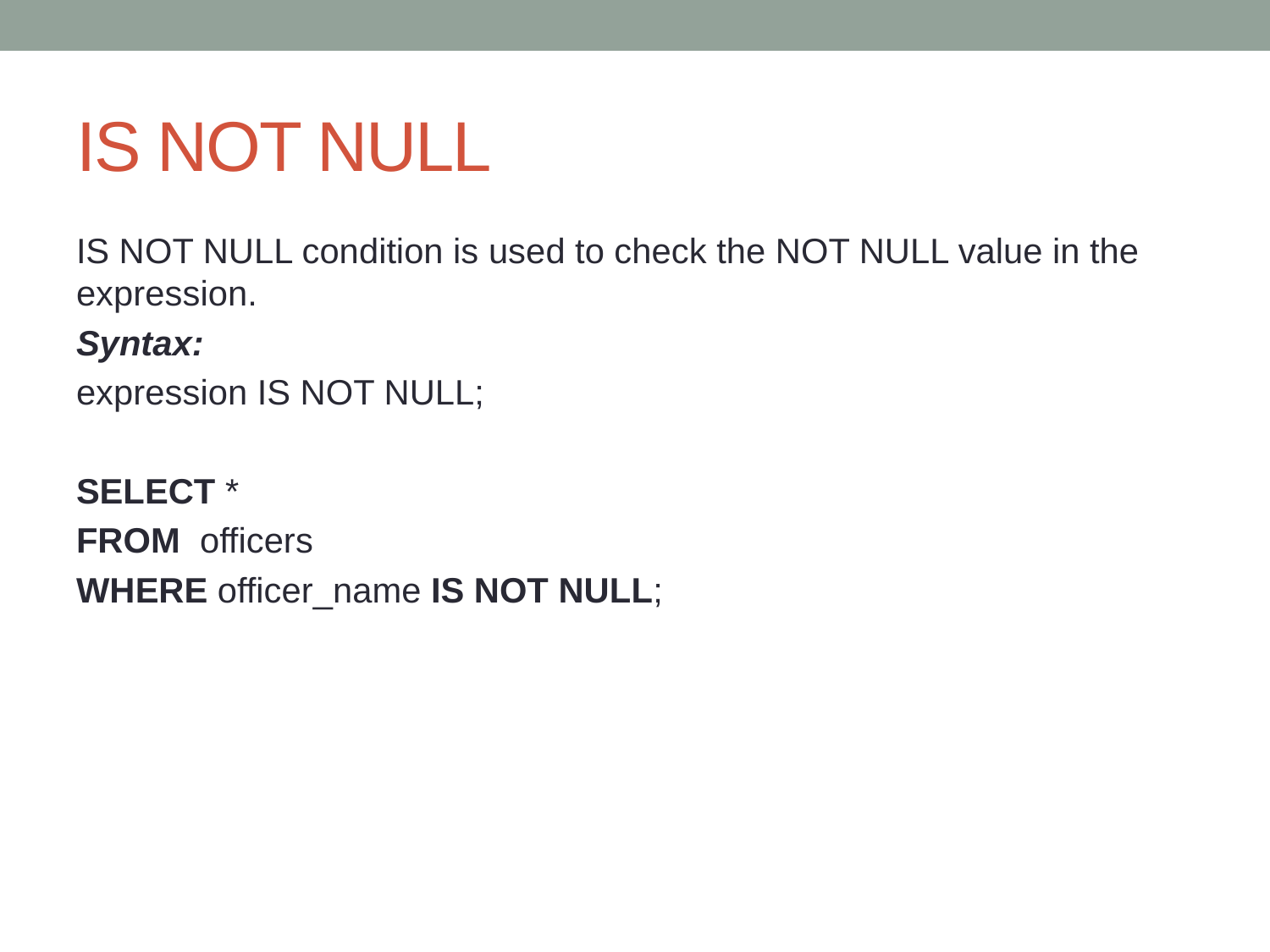

# IS NOT NULL
IS NOT NULL condition is used to check the NOT NULL value in the expression.
Syntax:
expression IS NOT NULL;

SELECT *
FROM  officers
WHERE officer_name IS NOT NULL;